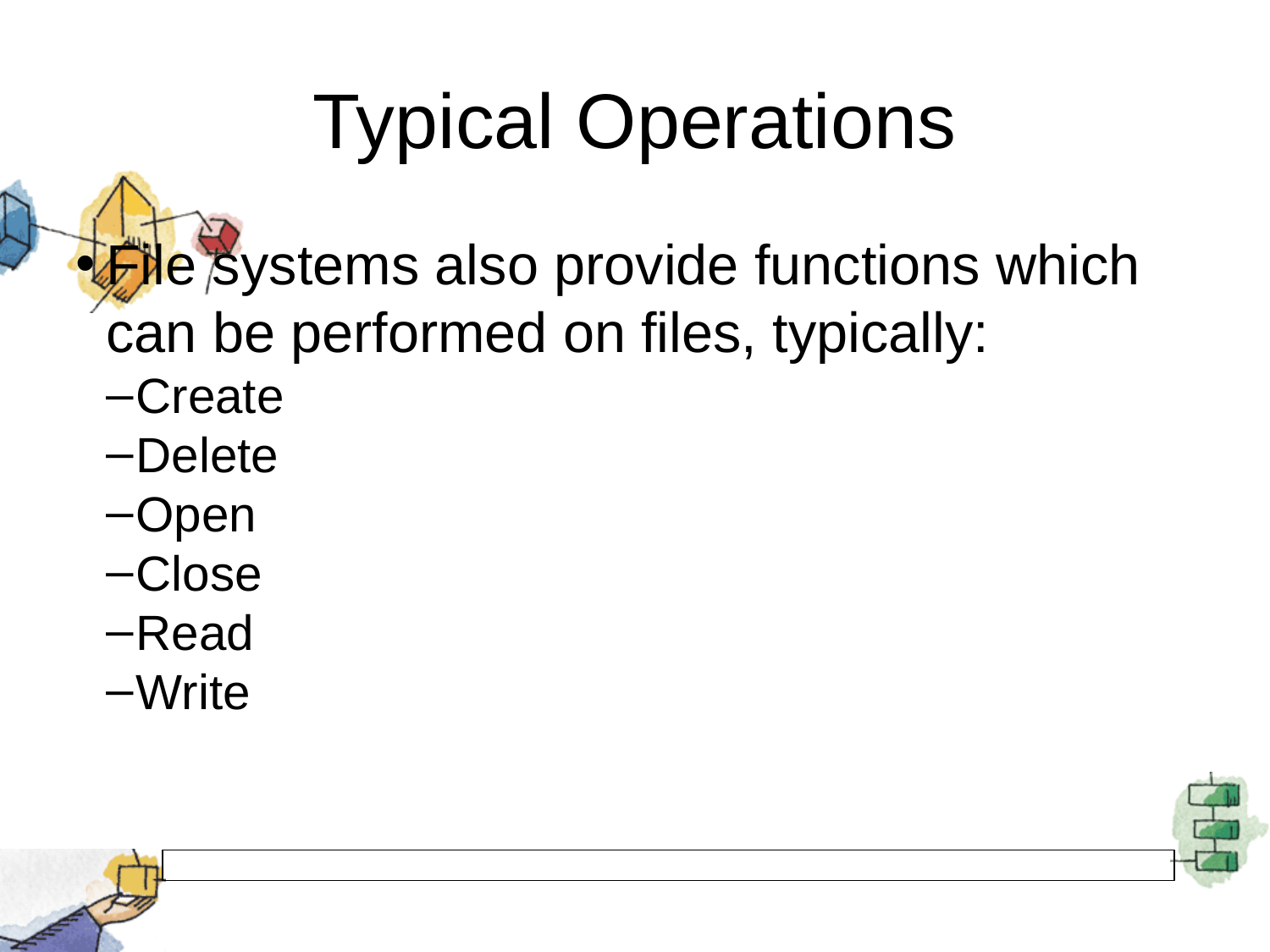

Typical Operations
File systems also provide functions which can be performed on files, typically:
Create
Delete
Open
Close
Read
Write